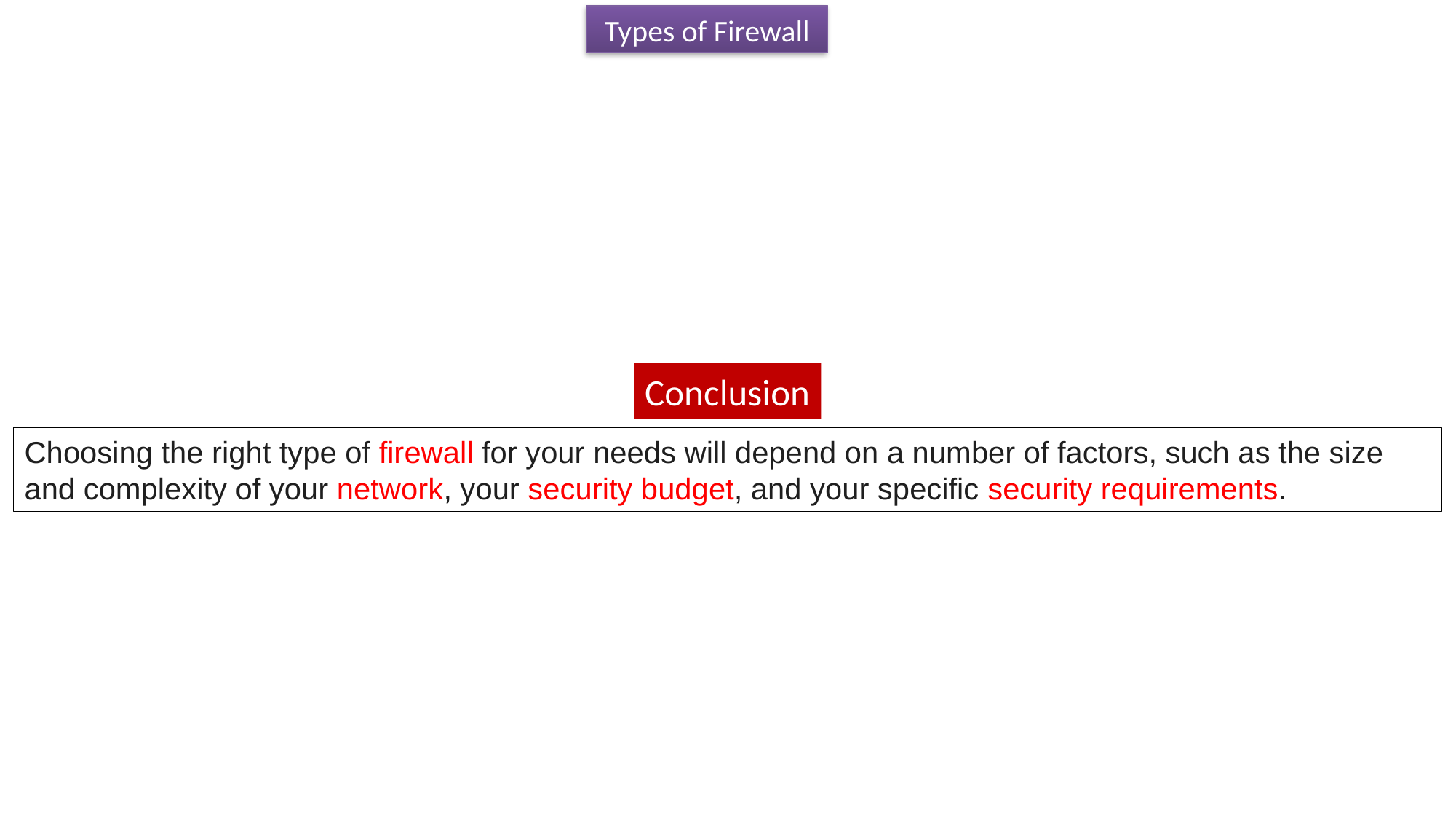

Types of Firewall

Conclusion
Choosing the right type of firewall for your needs will depend on a number of factors, such as the size and complexity of your network, your security budget, and your specific security requirements.